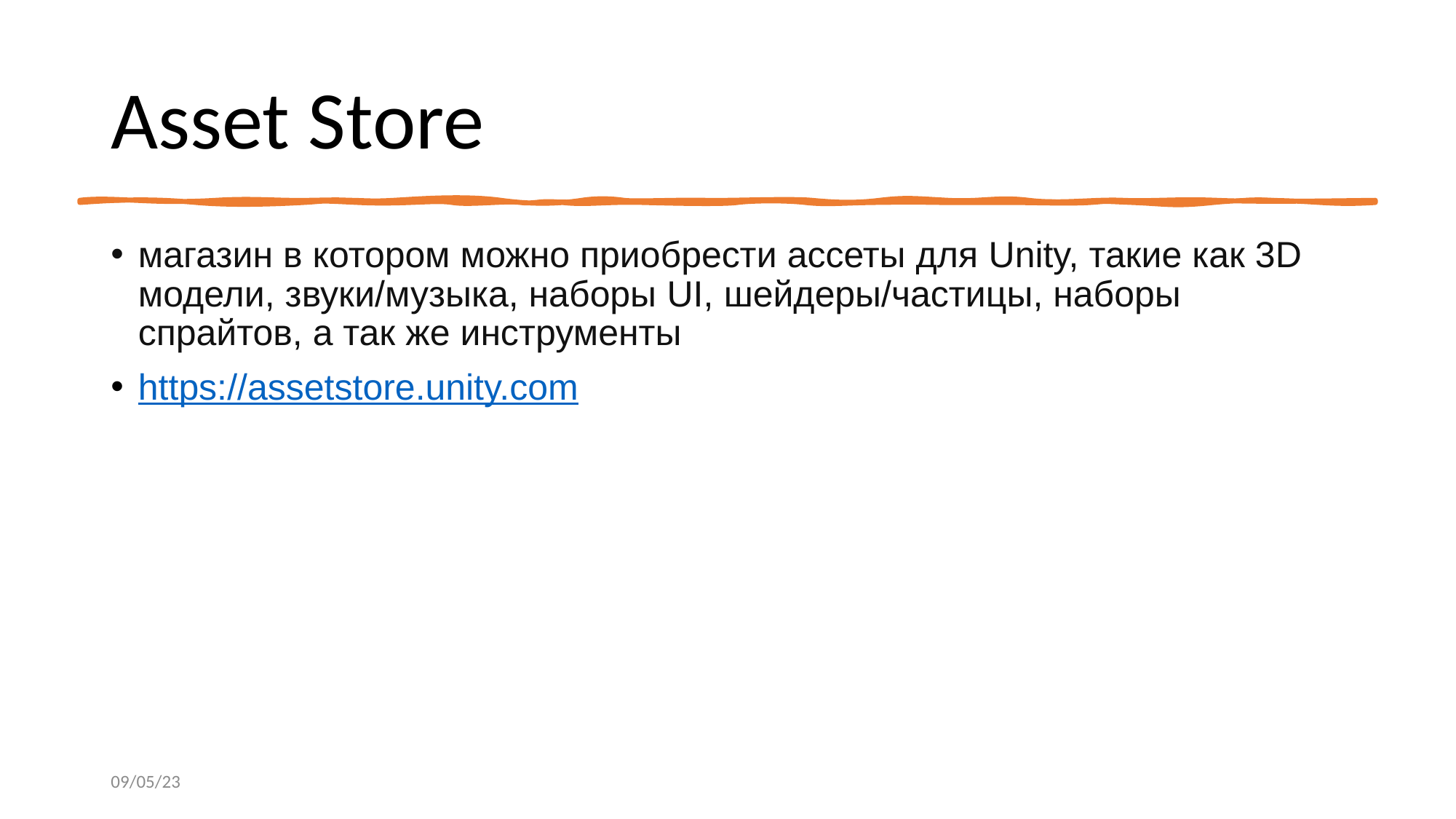

# Asset Store

магазин в котором можно приобрести ассеты для Unity, такие как 3D модели, звуки/музыка, наборы UI, шейдеры/частицы, наборы спрайтов, а так же инструменты
https://assetstore.unity.com

09/05/23
Николаева Анна
12